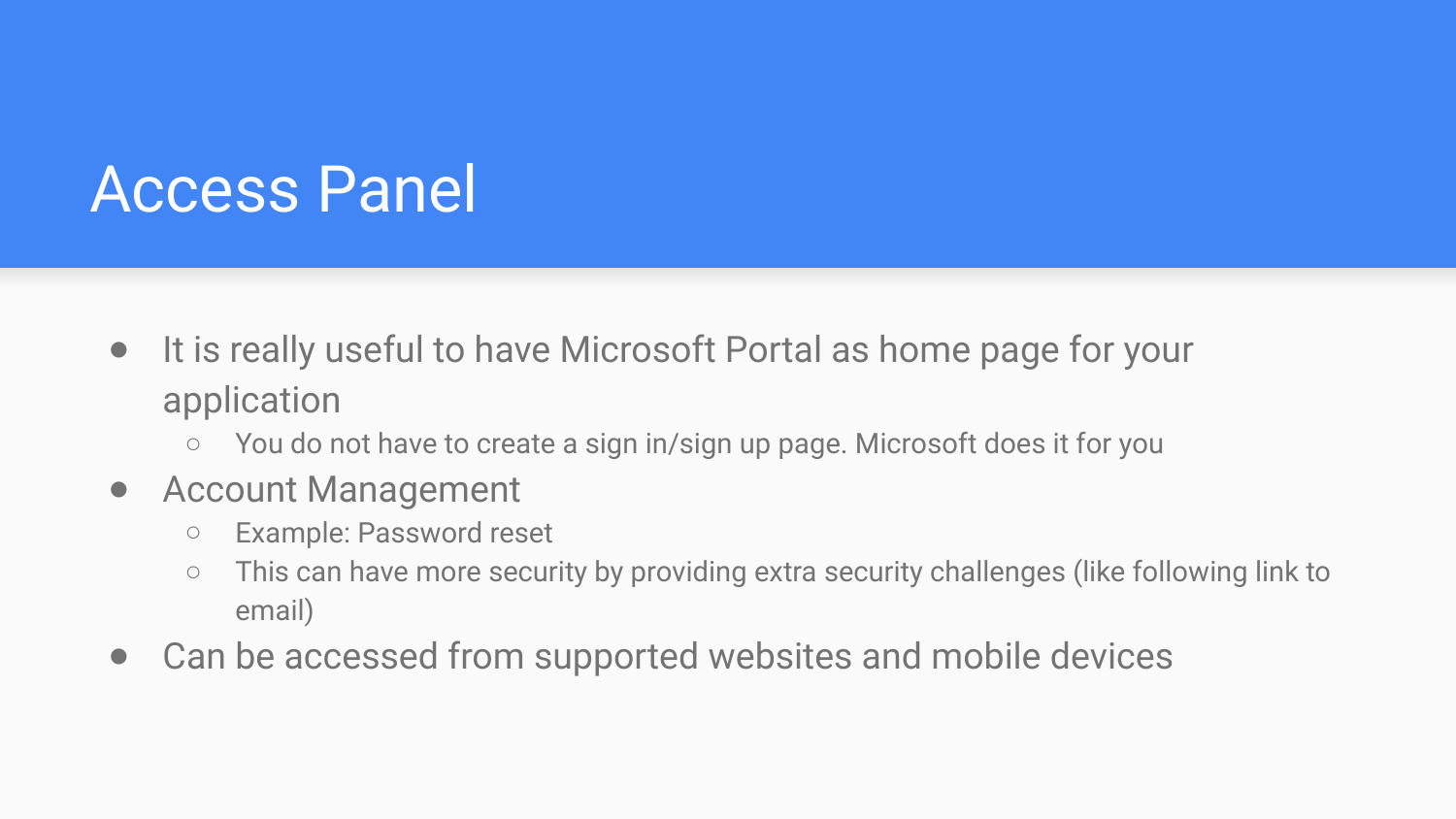

# Access Panel
It is really useful to have Microsoft Portal as home page for your application
You do not have to create a sign in/sign up page. Microsoft does it for you
Account Management
Example: Password reset
This can have more security by providing extra security challenges (like following link to email)
Can be accessed from supported websites and mobile devices